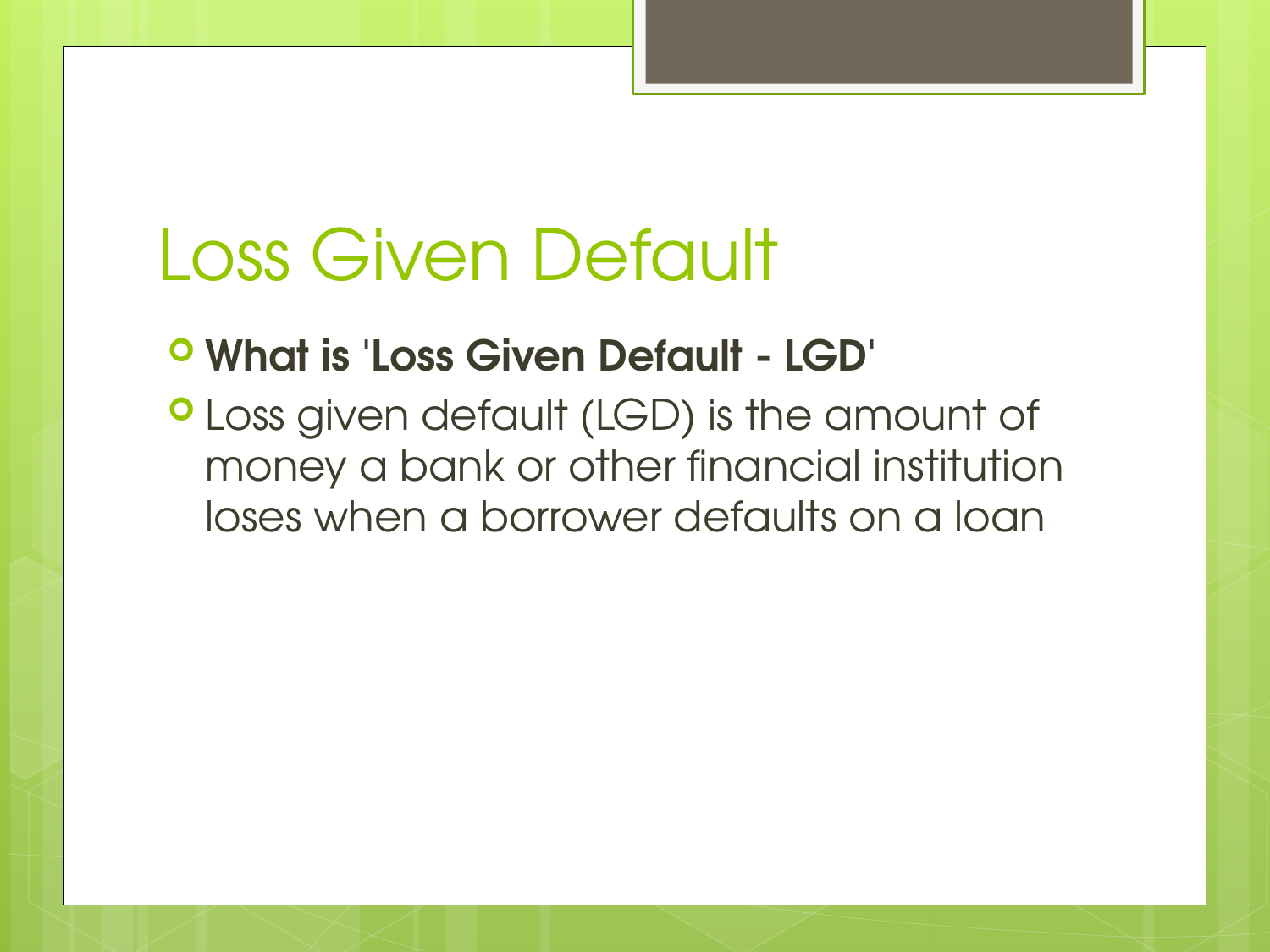

# Loss Given Default
What is 'Loss Given Default - LGD'
Loss given default (LGD) is the amount of money a bank or other financial institution loses when a borrower defaults on a loan